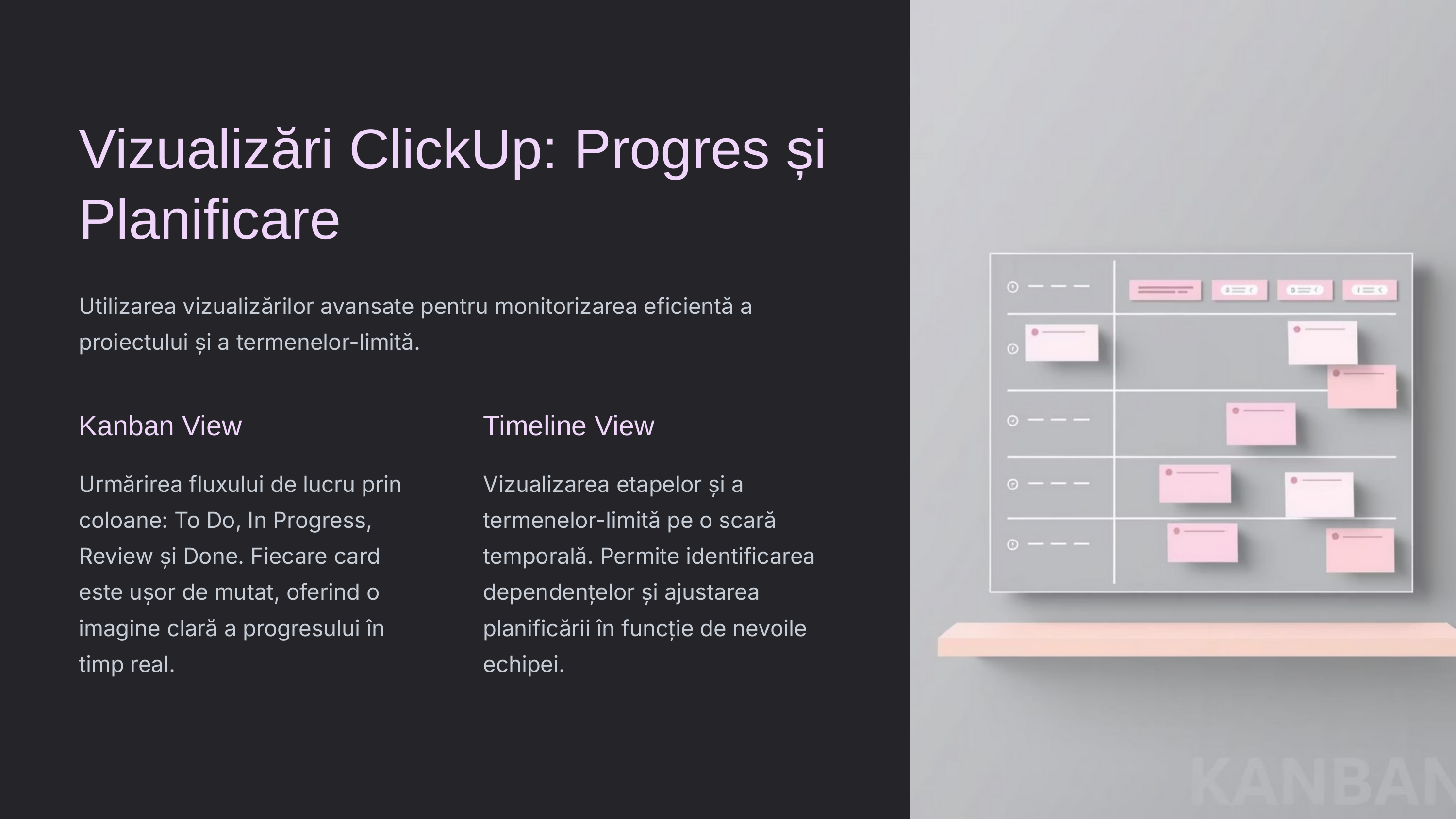

Vizualizări ClickUp: Progres și Planificare
Utilizarea vizualizărilor avansate pentru monitorizarea eficientă a proiectului și a termenelor-limită.
Kanban View
Timeline View
Urmărirea fluxului de lucru prin coloane: To Do, In Progress, Review și Done. Fiecare card este ușor de mutat, oferind o imagine clară a progresului în timp real.
Vizualizarea etapelor și a termenelor-limită pe o scară temporală. Permite identificarea dependențelor și ajustarea planificării în funcție de nevoile echipei.